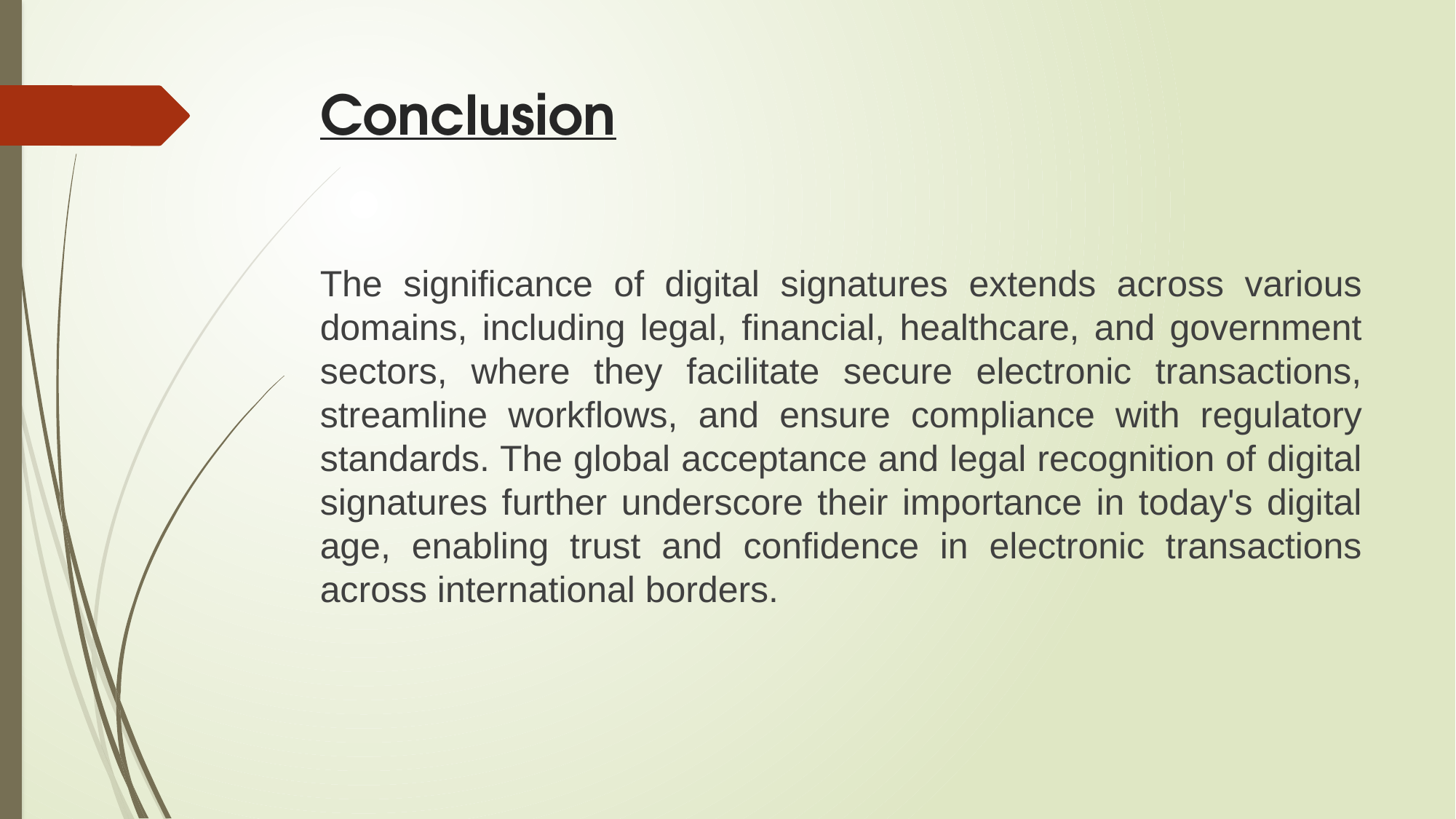

# Conclusion
The significance of digital signatures extends across various domains, including legal, financial, healthcare, and government sectors, where they facilitate secure electronic transactions, streamline workflows, and ensure compliance with regulatory standards. The global acceptance and legal recognition of digital signatures further underscore their importance in today's digital age, enabling trust and confidence in electronic transactions across international borders.